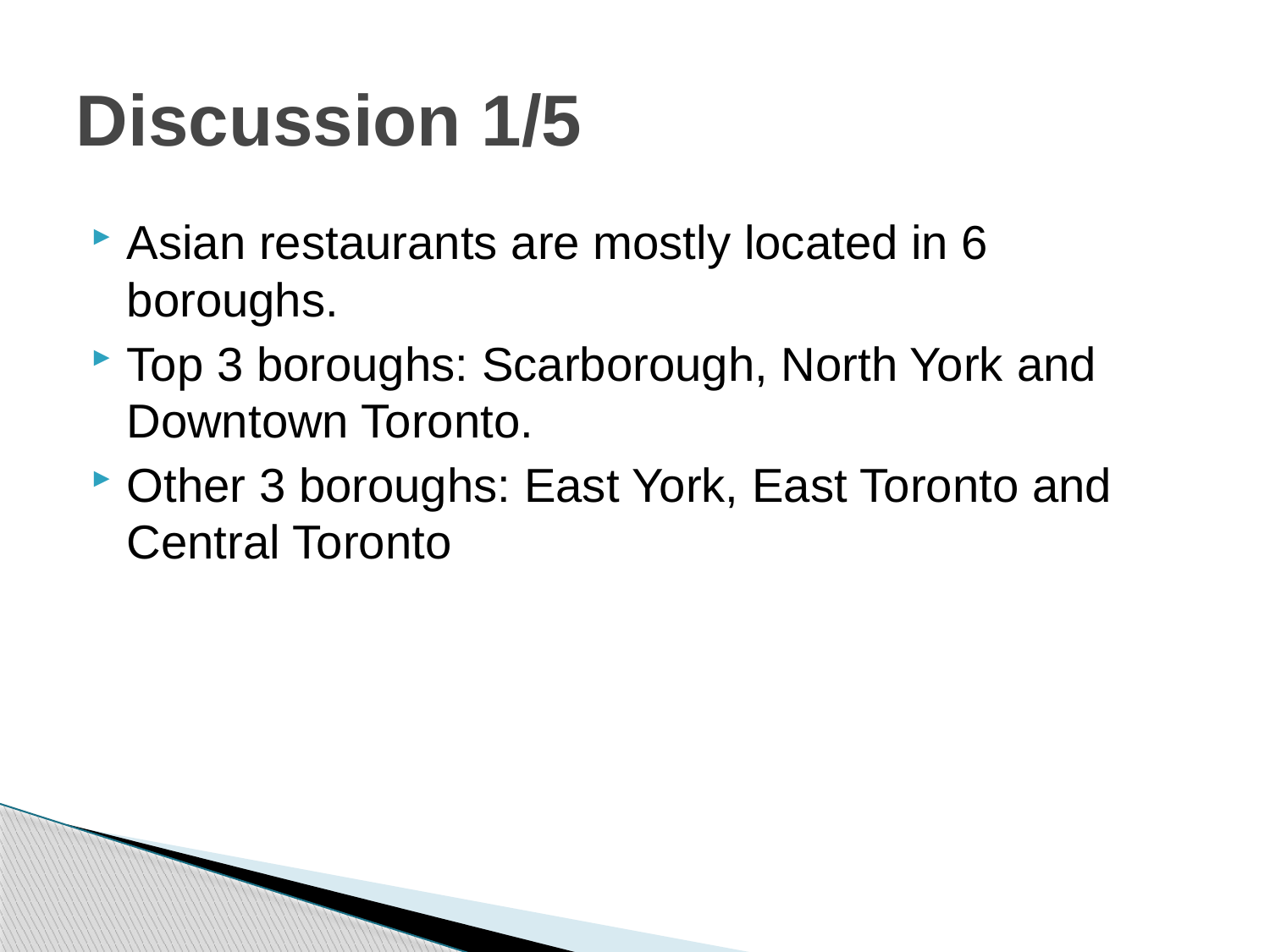

# Discussion 1/5
Asian restaurants are mostly located in 6 boroughs.
Top 3 boroughs: Scarborough, North York and Downtown Toronto.
Other 3 boroughs: East York, East Toronto and Central Toronto